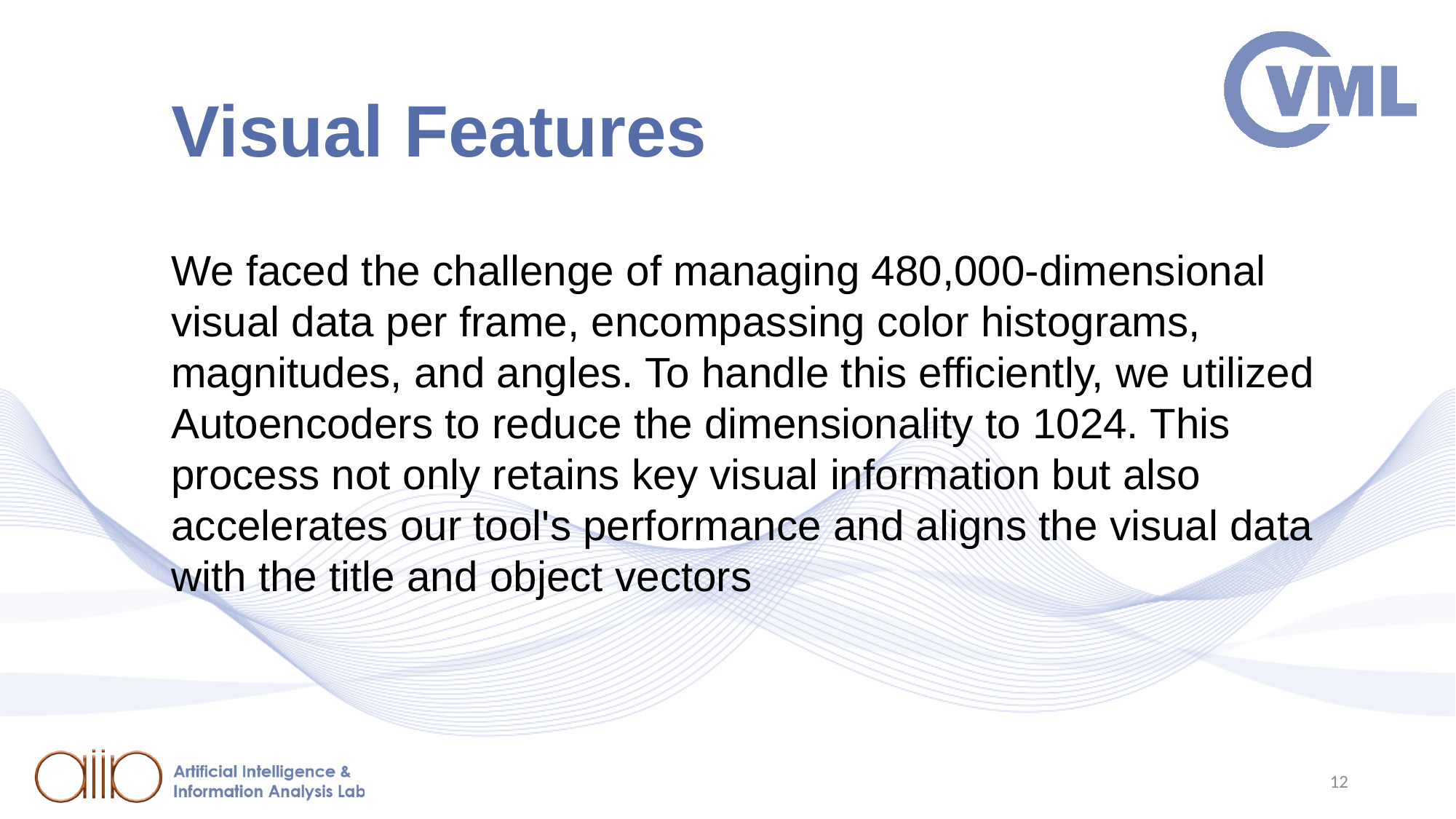

# Visual Features
We faced the challenge of managing 480,000-dimensional visual data per frame, encompassing color histograms, magnitudes, and angles. To handle this efficiently, we utilized Autoencoders to reduce the dimensionality to 1024. This process not only retains key visual information but also accelerates our tool's performance and aligns the visual data with the title and object vectors
12